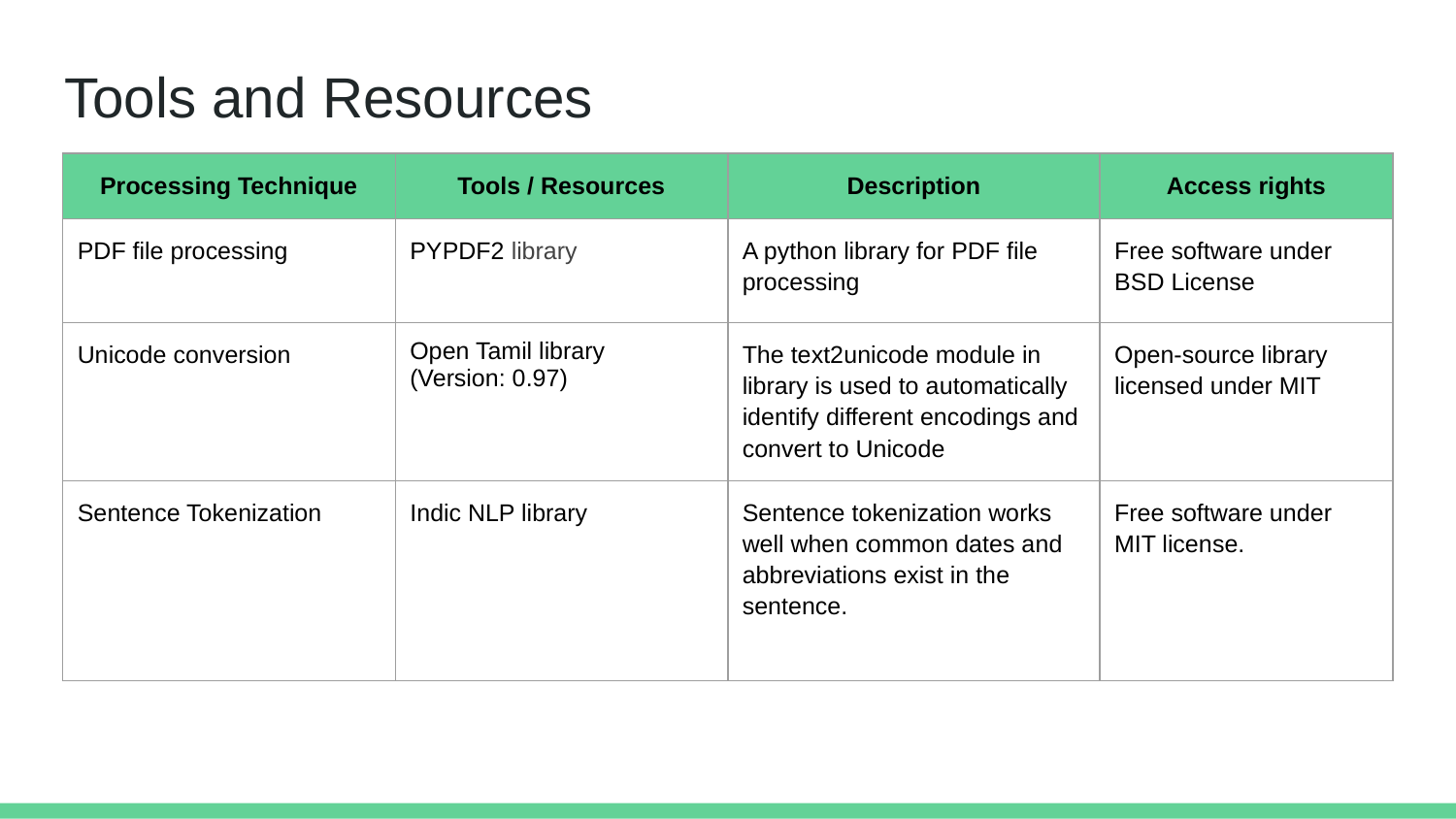

# Tools and Resources
| Processing Technique | Tools / Resources | Description | Access rights |
| --- | --- | --- | --- |
| PDF file processing | PYPDF2 library | A python library for PDF file processing | Free software under BSD License |
| Unicode conversion | Open Tamil library (Version: 0.97) | The text2unicode module in library is used to automatically identify different encodings and convert to Unicode | Open-source library licensed under MIT |
| Sentence Tokenization | Indic NLP library | Sentence tokenization works well when common dates and abbreviations exist in the sentence. | Free software under MIT license. |